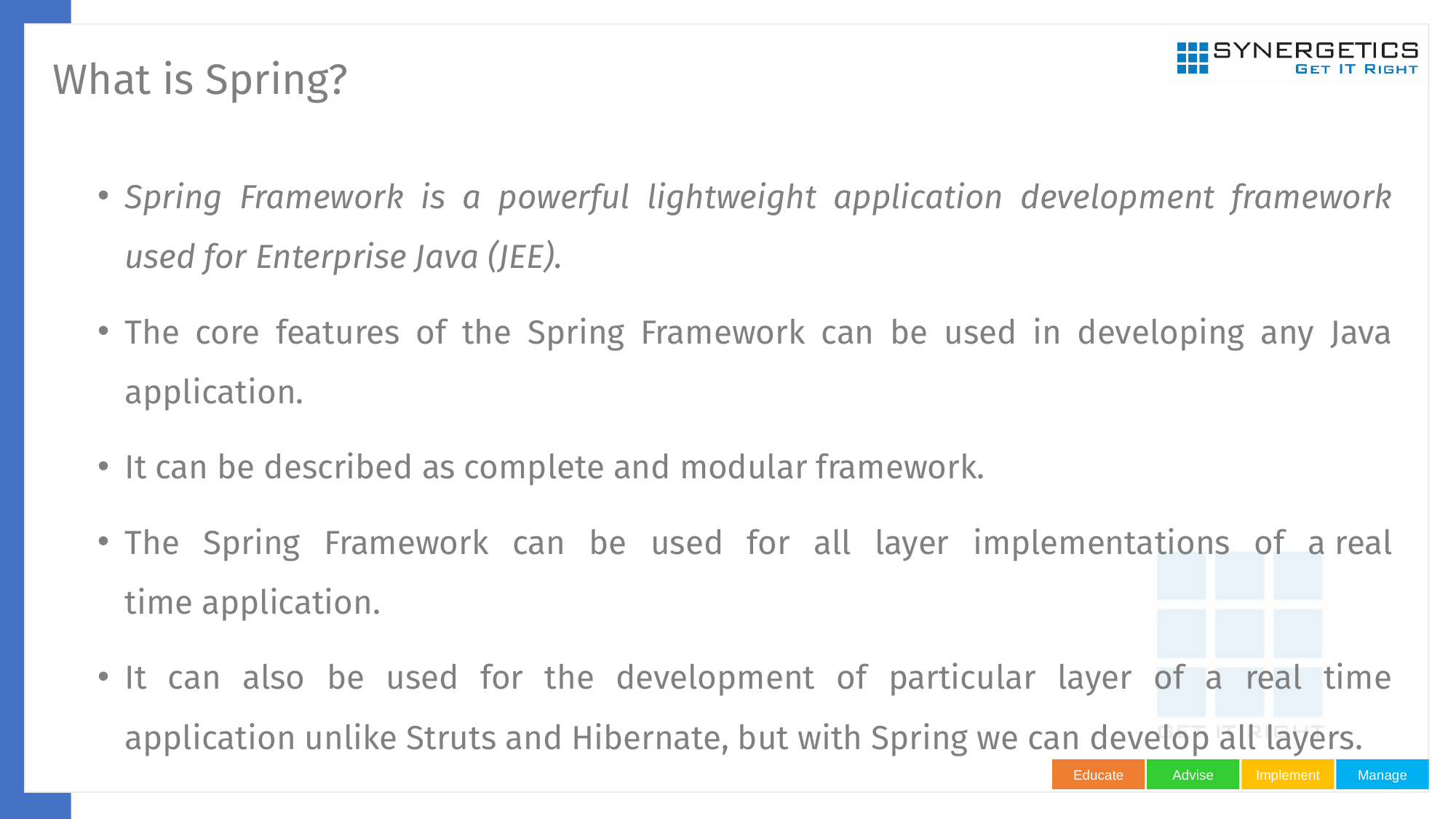

# What is Spring?
Spring Framework is a powerful lightweight application development framework used for Enterprise Java (JEE).
The core features of the Spring Framework can be used in developing any Java application.
It can be described as complete and modular framework.
The Spring Framework can be used for all layer implementations of a real time application.
It can also be used for the development of particular layer of a real time application unlike Struts and Hibernate, but with Spring we can develop all layers.